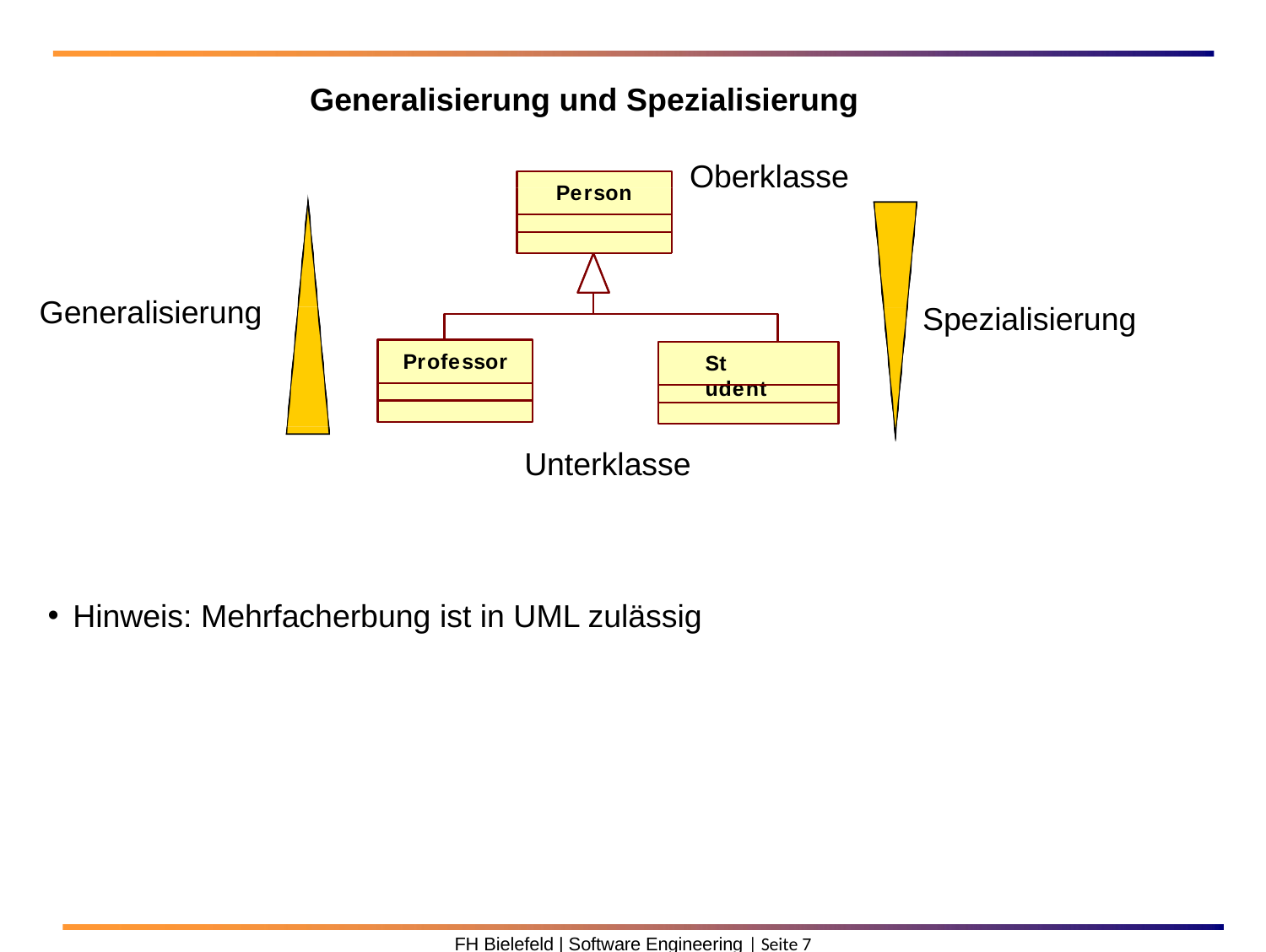

Generalisierung und Spezialisierung
Oberklasse

Person

Generalisierung
Spezialisierung

Professor
St udent

Unterklasse

Hinweis: Mehrfacherbung ist in UML zulässig